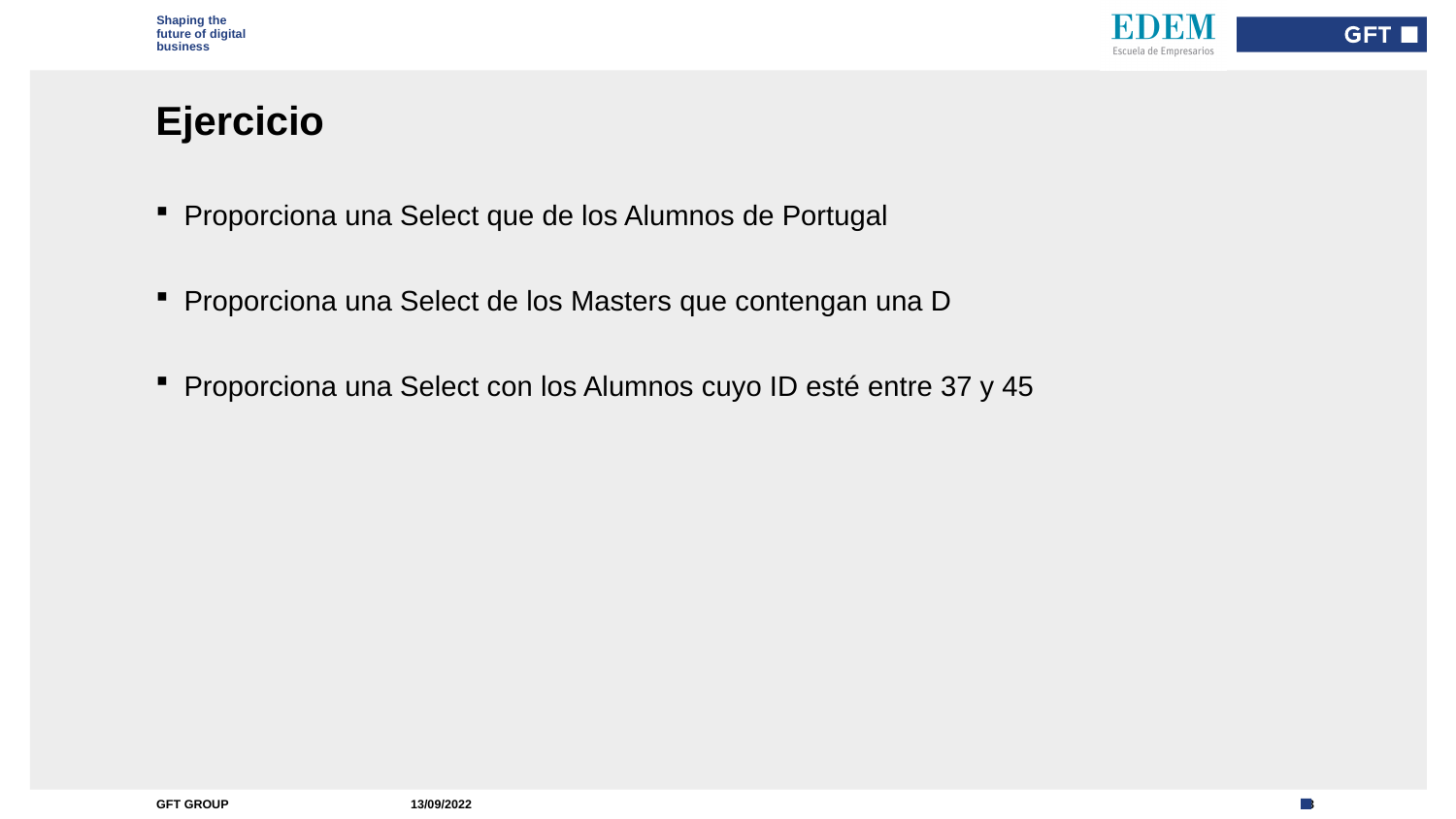

Type here if  add info needed  for every slide

# Ejercicio
Proporciona una Select que de los Alumnos de Portugal

Proporciona una Select de los Masters que contengan una D

Proporciona una Select con los Alumnos cuyo ID esté entre 37 y 45

13/09/2022